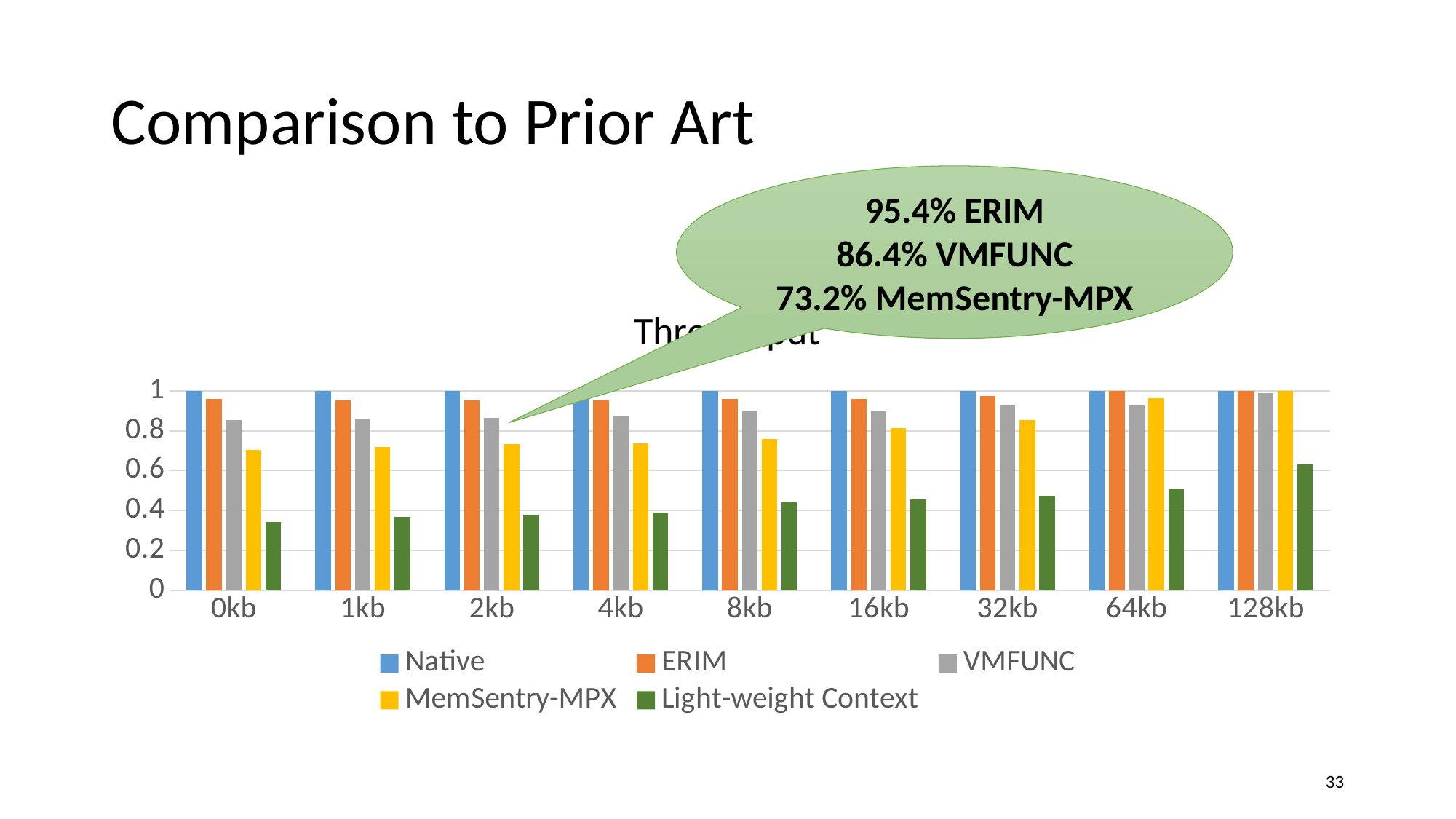

# Comparison to Prior Art
95.4% ERIM
86.4% VMFUNC
73.2% MemSentry-MPX

### Chart: Throughput

| Category | Native | ERIM | VMFUNC | MemSentry-MPX | Light-weight Context |
|---|---|---|---|---|---|
| 0kb | 1.0 | 0.9582609565893544 | 0.8556432741397296 | 0.7033053364390467 | 0.3429087291657206 |
| 1kb | 1.0 | 0.9517781062717333 | 0.8582872661764799 | 0.7190729631843816 | 0.36944042124981197 |
| 2kb | 1.0 | 0.9543767946118564 | 0.8645046509574948 | 0.7319872685848857 | 0.3779072437028304 |
| 4kb | 1.0 | 0.9525050452637925 | 0.8721245404406069 | 0.7378055075326846 | 0.39079176493960305 |
| 8kb | 1.0 | 0.9598462643349834 | 0.8997513650971016 | 0.7609258111584292 | 0.4408938835534955 |
| 16kb | 1.0 | 0.9610139859501807 | 0.9003844140262536 | 0.8138452014978426 | 0.45480511330137446 |
| 32kb | 1.0 | 0.973054711276895 | 0.9260437547016772 | 0.8530999565973073 | 0.4760892870903023 |
| 64kb | 1.0 | 1.0000252188602747 | 0.925726139209907 | 0.9635974720825302 | 0.5075794582385417 |
| 128kb | 1.0 | 0.9999399506588426 | 0.9904908105600018 | 1.0000370010938628 | 0.6305667633095557 |
33